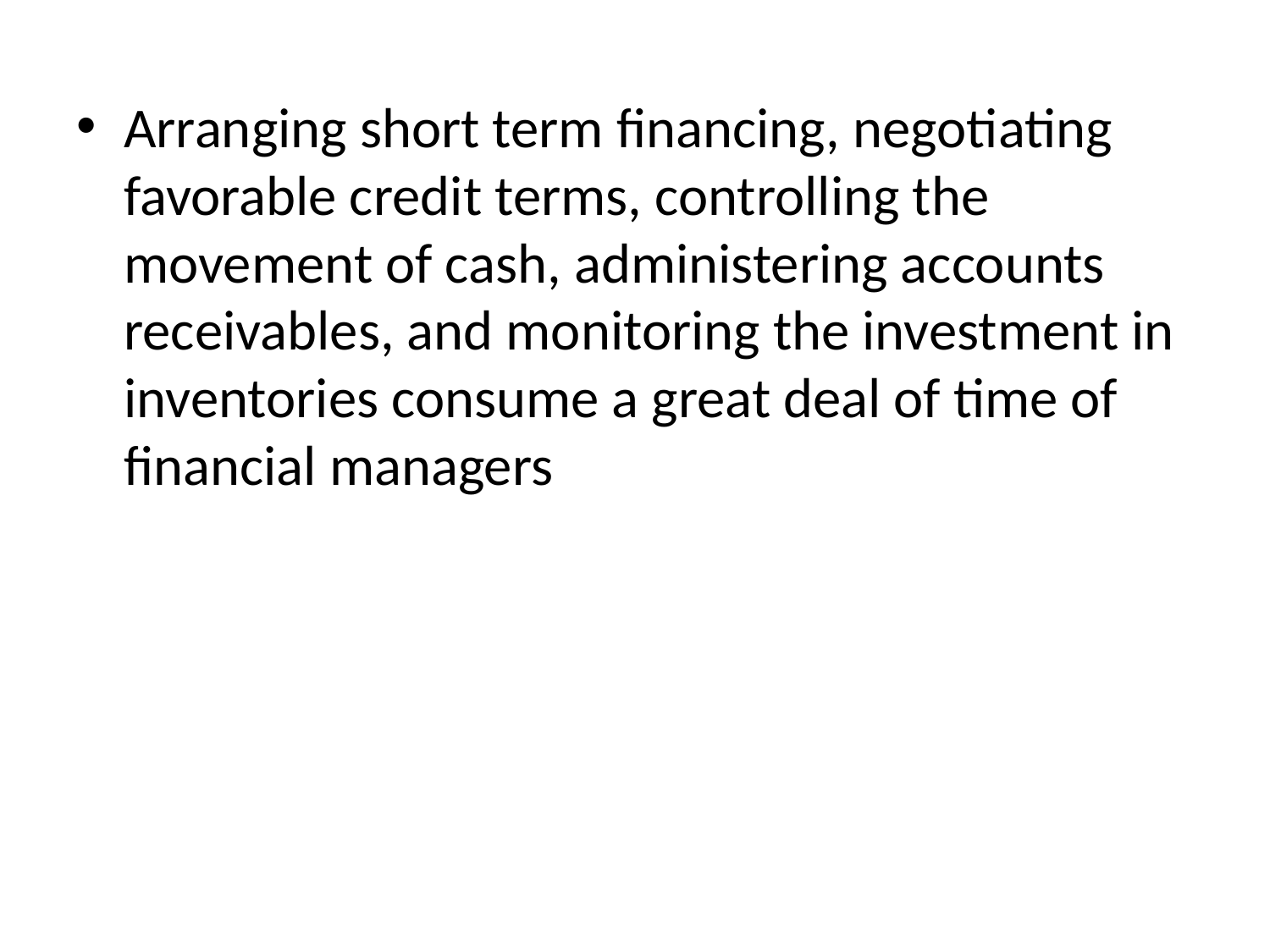

Arranging short term financing, negotiating favorable credit terms, controlling the movement of cash, administering accounts receivables, and monitoring the investment in inventories consume a great deal of time of financial managers